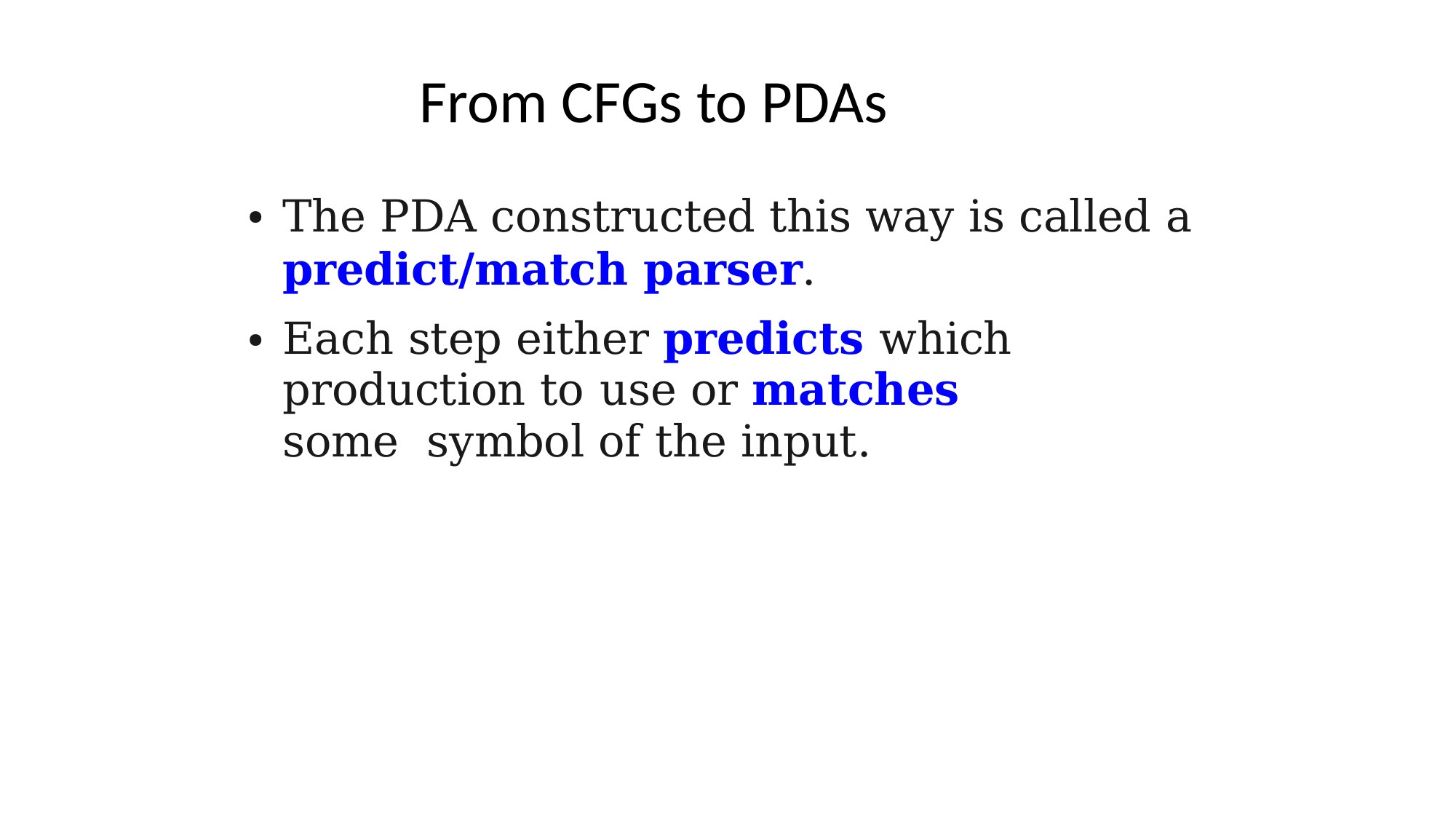

# From CFGs to PDAs
The PDA constructed this way is called a
predict/match parser.
Each step either predicts which  production to	use or matches some  symbol of the input.
●
●